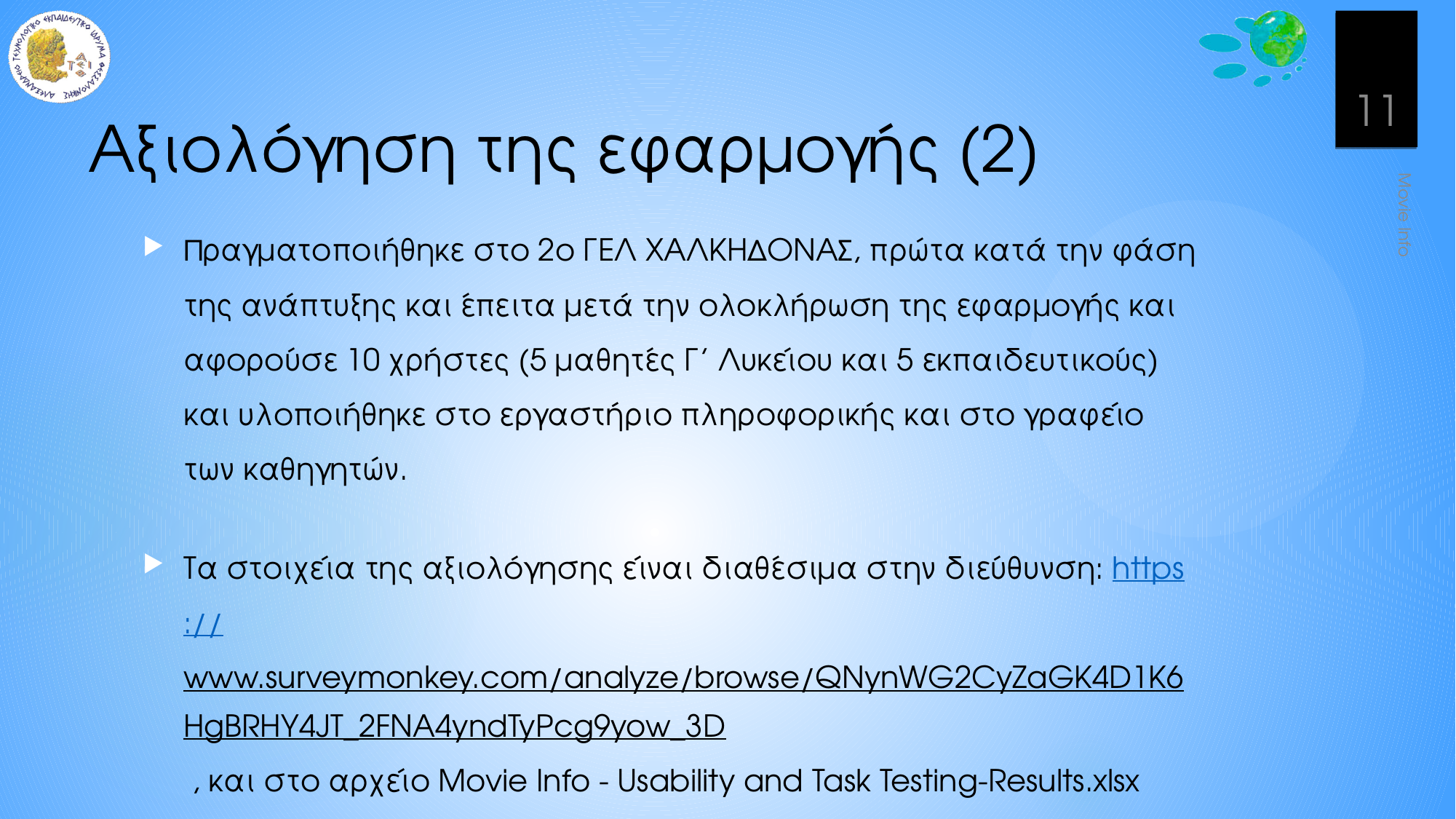

11
# Αξιολόγηση της εφαρμογής (2)
Πραγματοποιήθηκε στο 2ο ΓΕΛ ΧΑΛΚΗΔΟΝΑΣ, πρώτα κατά την φάση της ανάπτυξης και έπειτα μετά την ολοκλήρωση της εφαρμογής και αφορούσε 10 χρήστες (5 μαθητές Γ’ Λυκείου και 5 εκπαιδευτικούς) και υλοποιήθηκε στο εργαστήριο πληροφορικής και στο γραφείο των καθηγητών.

Τα στοιχεία της αξιολόγησης είναι διαθέσιμα στην διεύθυνση: https://www.surveymonkey.com/analyze/browse/QNynWG2CyZaGK4D1K6HgBRHY4JT_2FNA4yndTyPcg9yow_3D , και στο αρχείο Movie Info - Usability and Task Testing-Results.xlsx
Movie Info